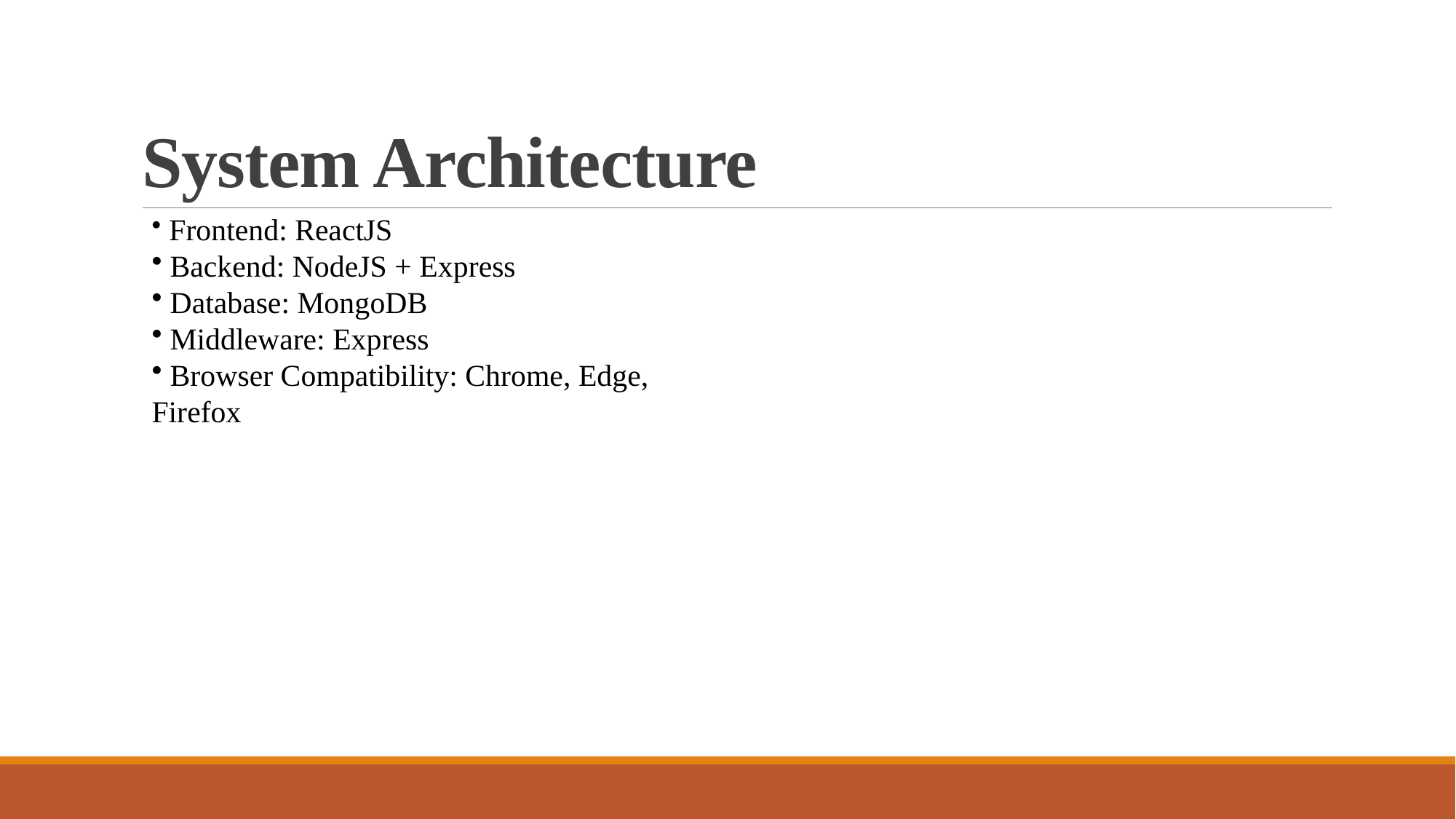

# System Architecture
 Frontend: ReactJS
 Backend: NodeJS + Express
 Database: MongoDB
 Middleware: Express
 Browser Compatibility: Chrome, Edge, Firefox